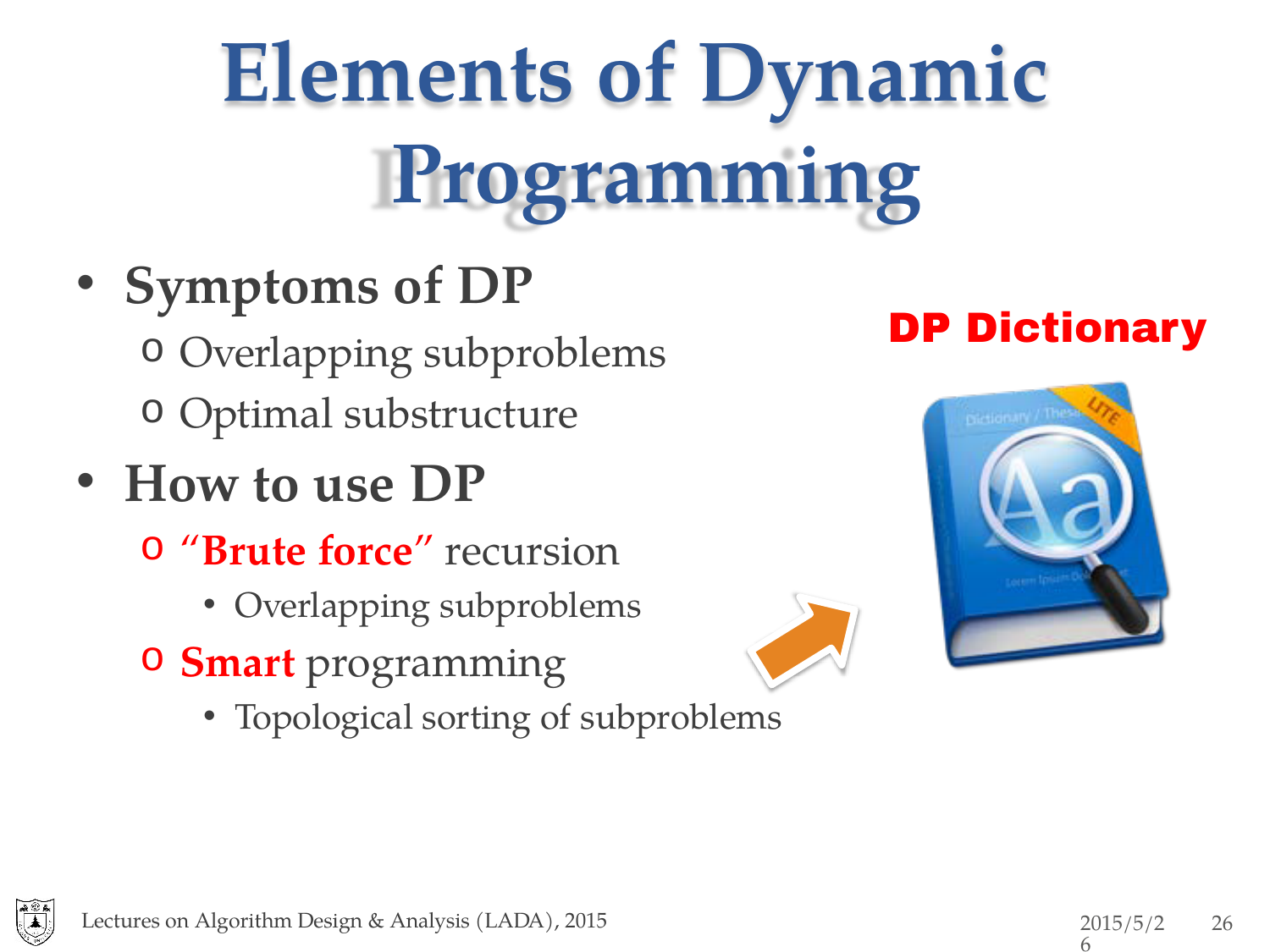

# Elements of Dynamic  Programming

Symptoms of DP
DP Dictionary
Overlapping subproblems
Optimal substructure
How to use DP
“Brute force” recursion
Overlapping subproblems
Smart programming
Topological sorting of subproblems

Lectures on Algorithm Design & Analysis (LADA), 2015
26
2015/5/26